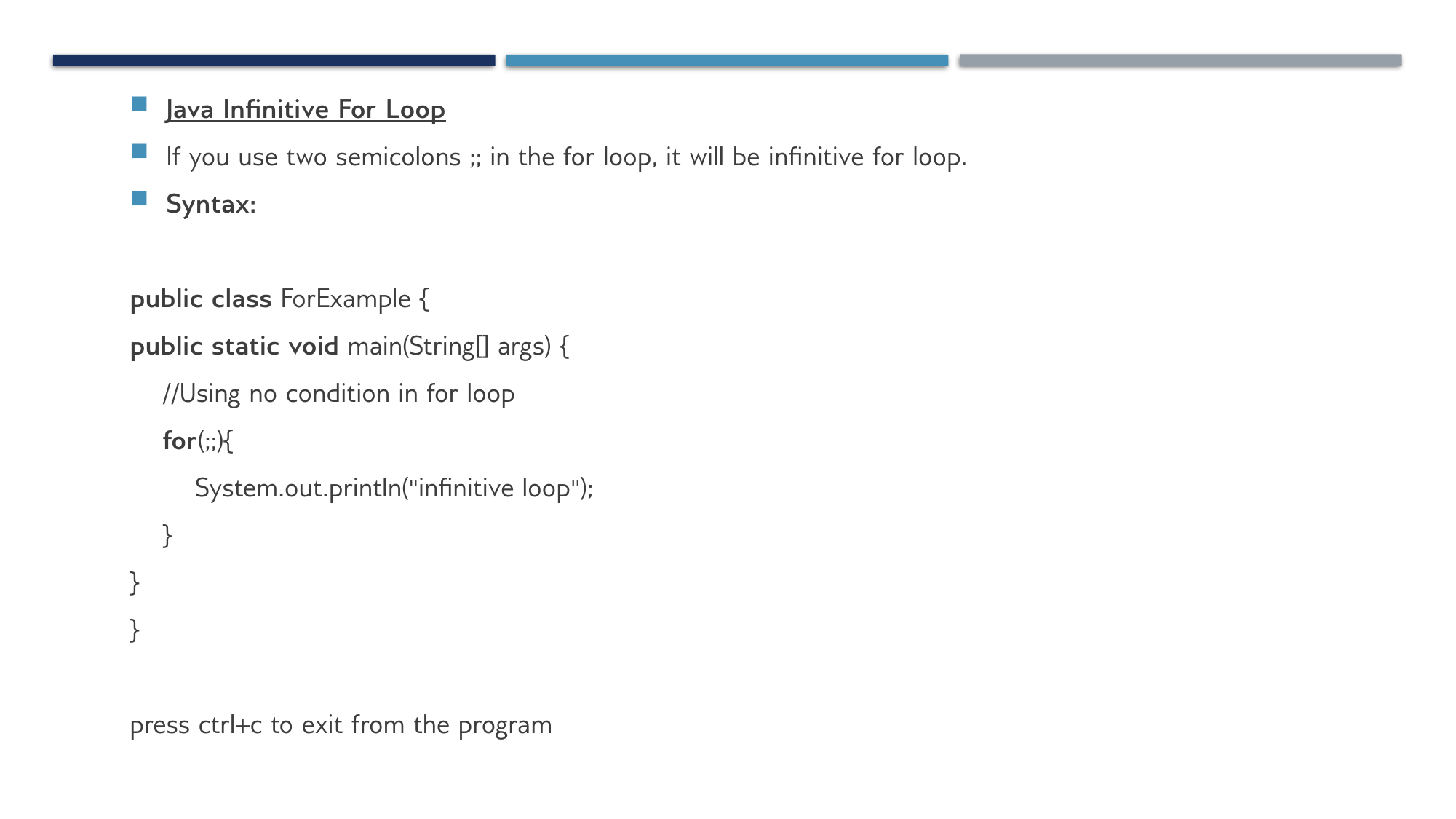

Java Infinitive For Loop
If you use two semicolons ;; in the for loop, it will be infinitive for loop.
Syntax:

public class ForExample {
public static void main(String[] args) {
    //Using no condition in for loop
    for(;;){
        System.out.println("infinitive loop");
    }
}
}

press ctrl+c to exit from the program